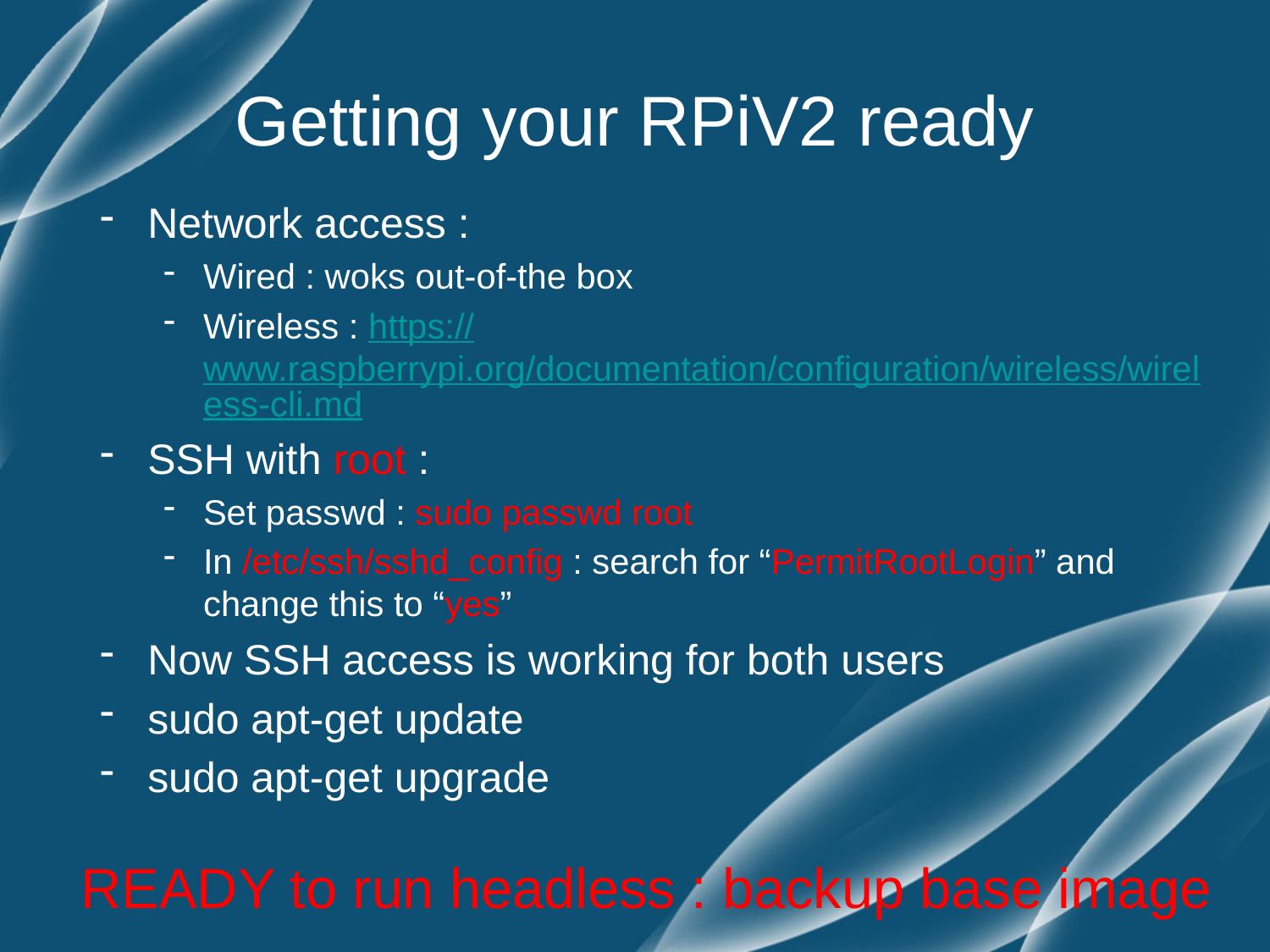

# Getting your RPiV2 ready

Network access :
Wired : woks out-of-the box
Wireless : https://www.raspberrypi.org/documentation/configuration/wireless/wireless-cli.md
SSH with root :
Set passwd : sudo passwd root
In /etc/ssh/sshd_config : search for “PermitRootLogin” and change this to “yes”
Now SSH access is working for both users
sudo apt-get update
sudo apt-get upgrade

READY to run headless : backup base image